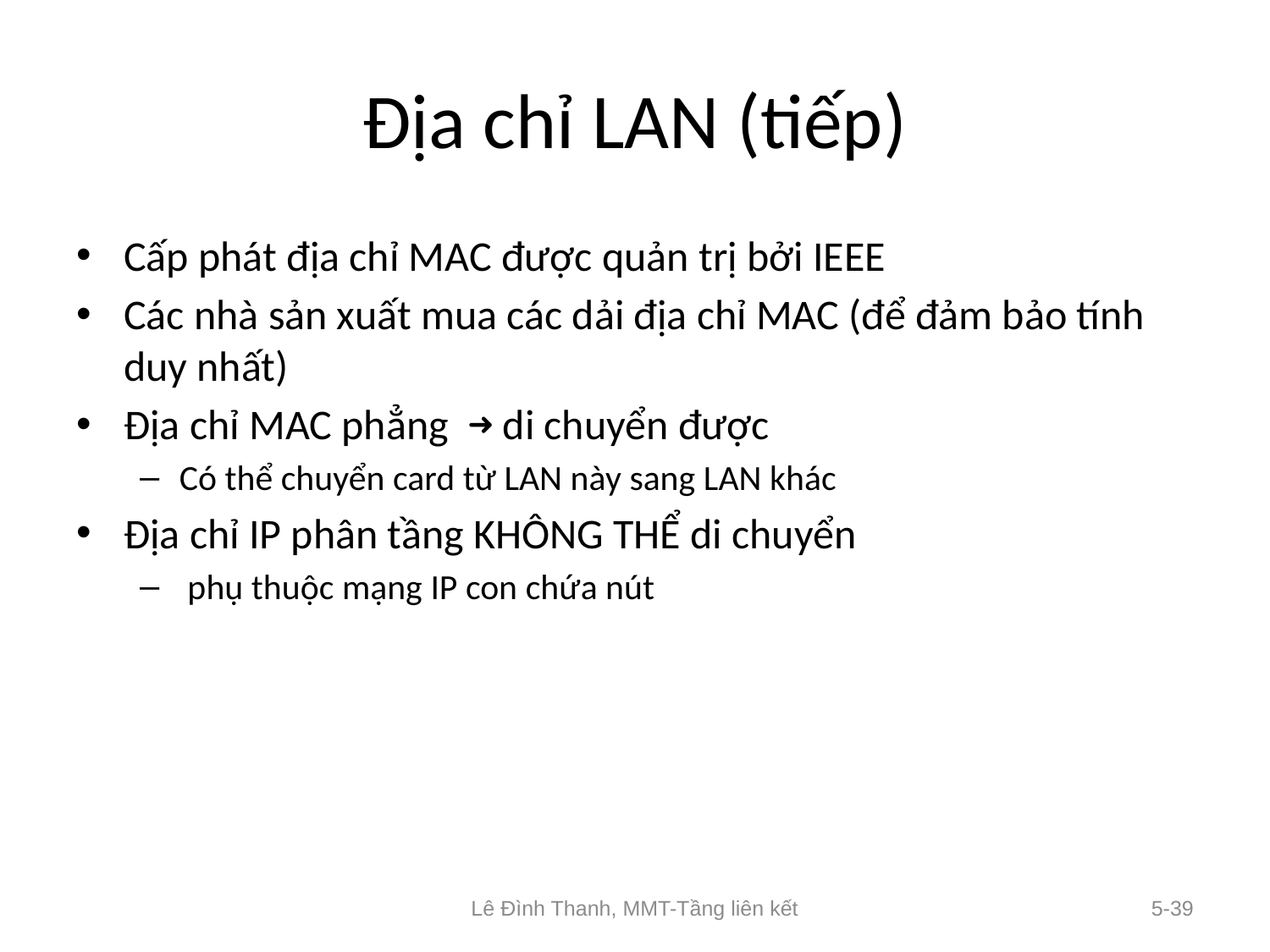

# Địa chỉ LAN (tiếp)
Cấp phát địa chỉ MAC được quản trị bởi IEEE
Các nhà sản xuất mua các dải địa chỉ MAC (để đảm bảo tính duy nhất)
Địa chỉ MAC phẳng  ➜ di chuyển được
Có thể chuyển card từ LAN này sang LAN khác
Địa chỉ IP phân tầng KHÔNG THỂ di chuyển
 phụ thuộc mạng IP con chứa nút

Lê Đình Thanh, MMT-Tầng liên kết
5-39